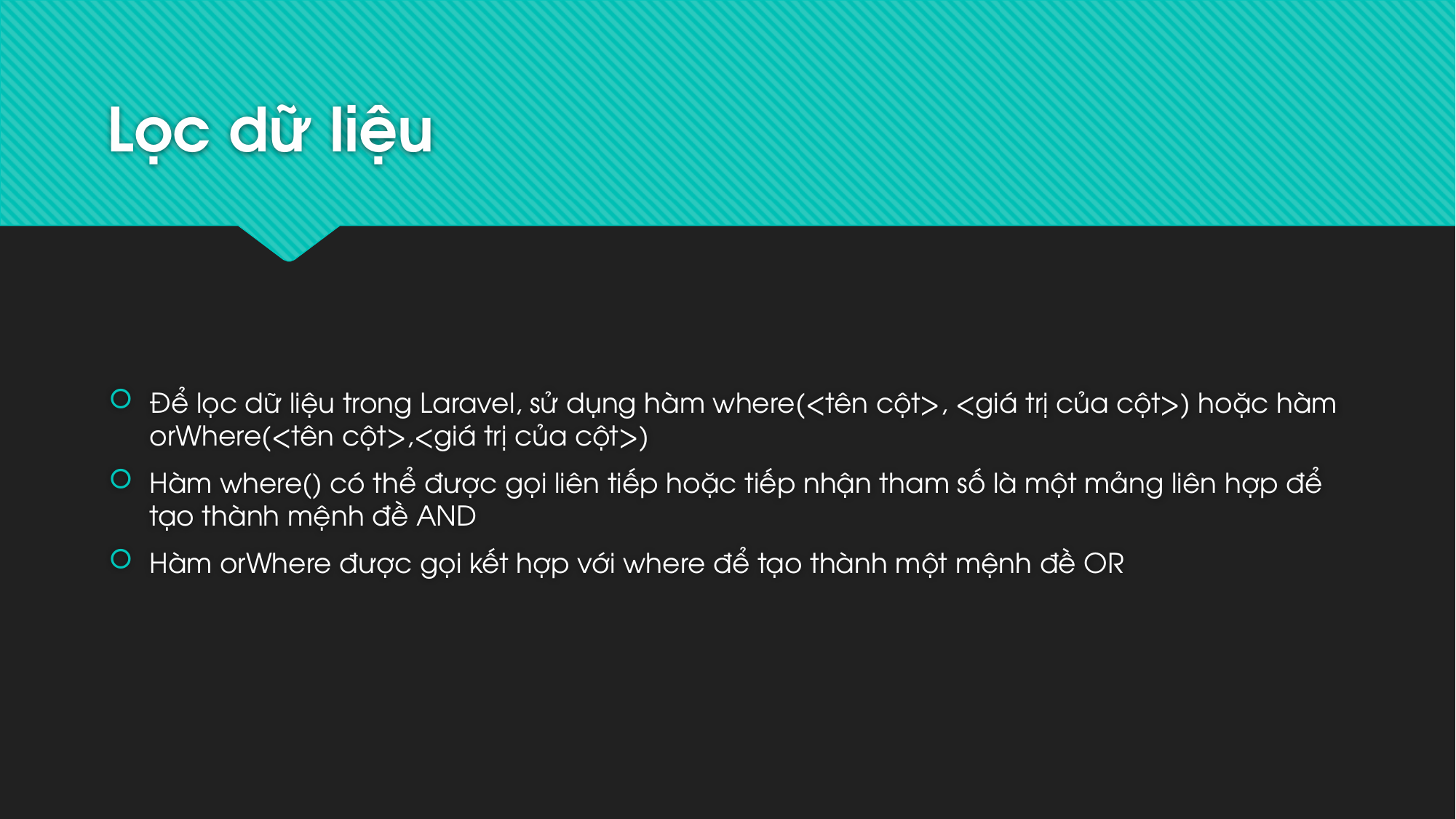

# Lọc dữ liệu
Để lọc dữ liệu trong Laravel, sử dụng hàm where(<tên cột>, <giá trị của cột>) hoặc hàm orWhere(<tên cột>,<giá trị của cột>)
Hàm where() có thể được gọi liên tiếp hoặc tiếp nhận tham số là một mảng liên hợp để tạo thành mệnh đề AND
Hàm orWhere được gọi kết hợp với where để tạo thành một mệnh đề OR